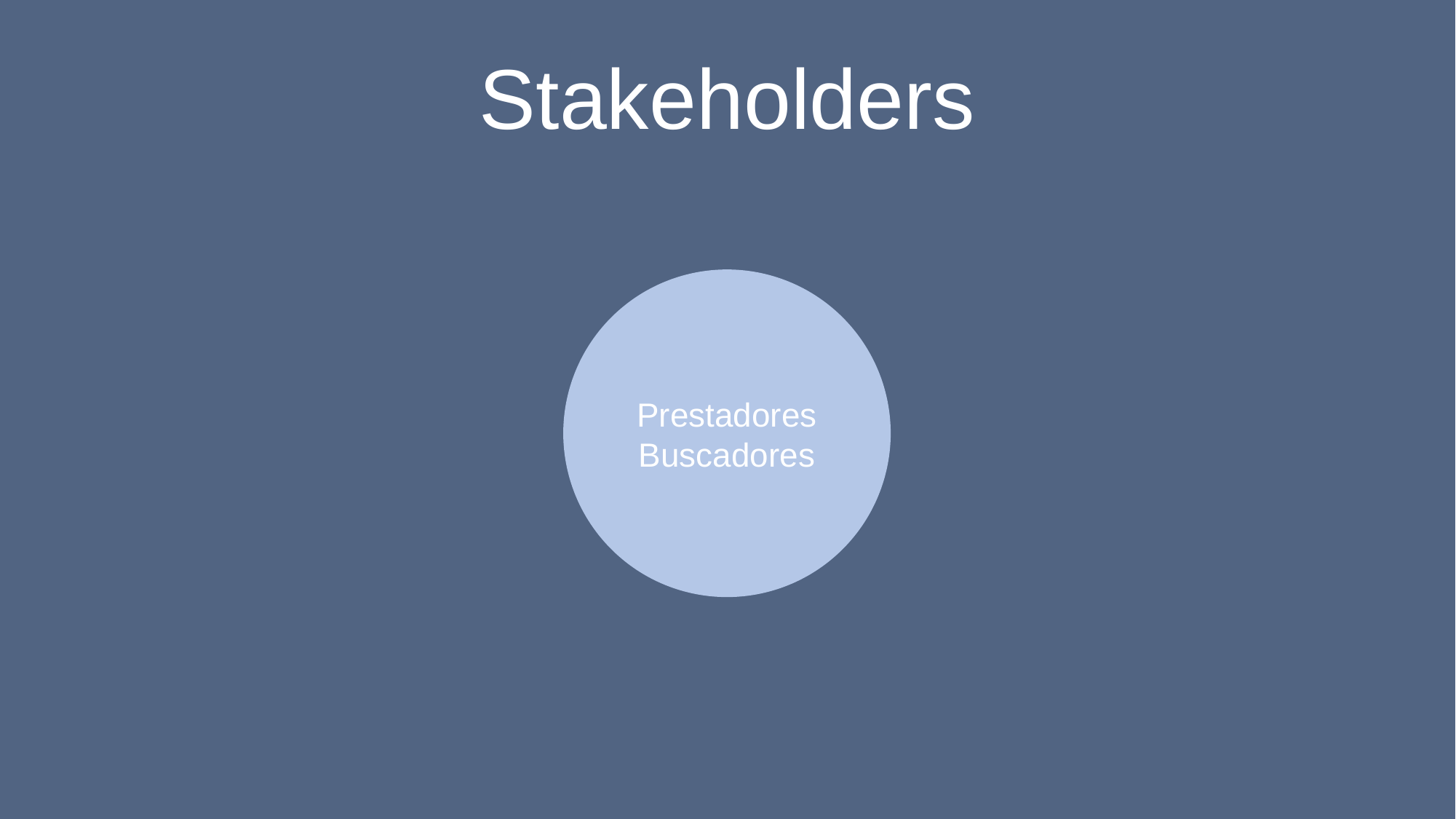

iWork
Stakeholders

Plataformas de pagamento e segurança
Prestadores
Buscadores